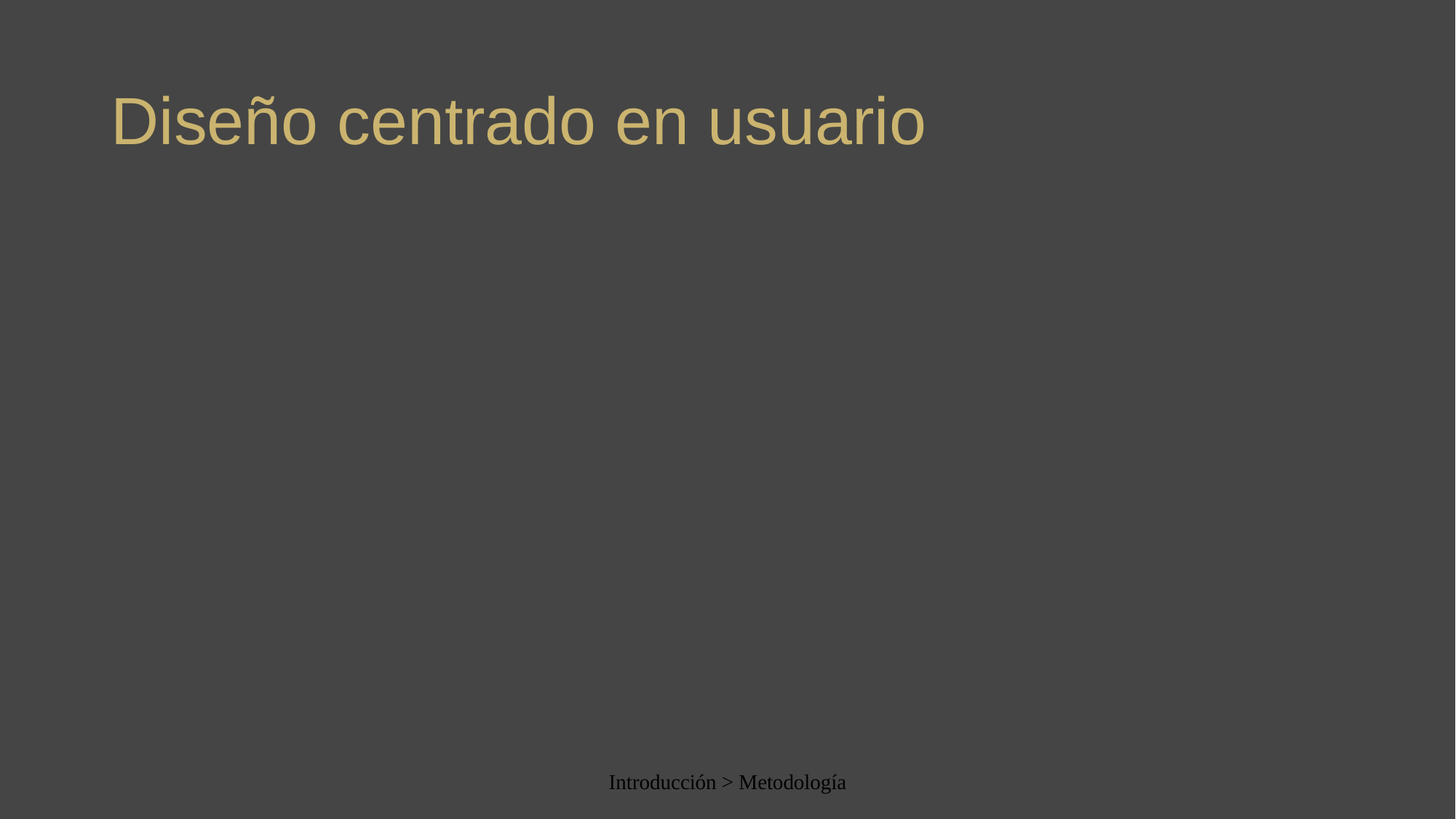

# Diseño centrado en usuario

Introducción > Metodología